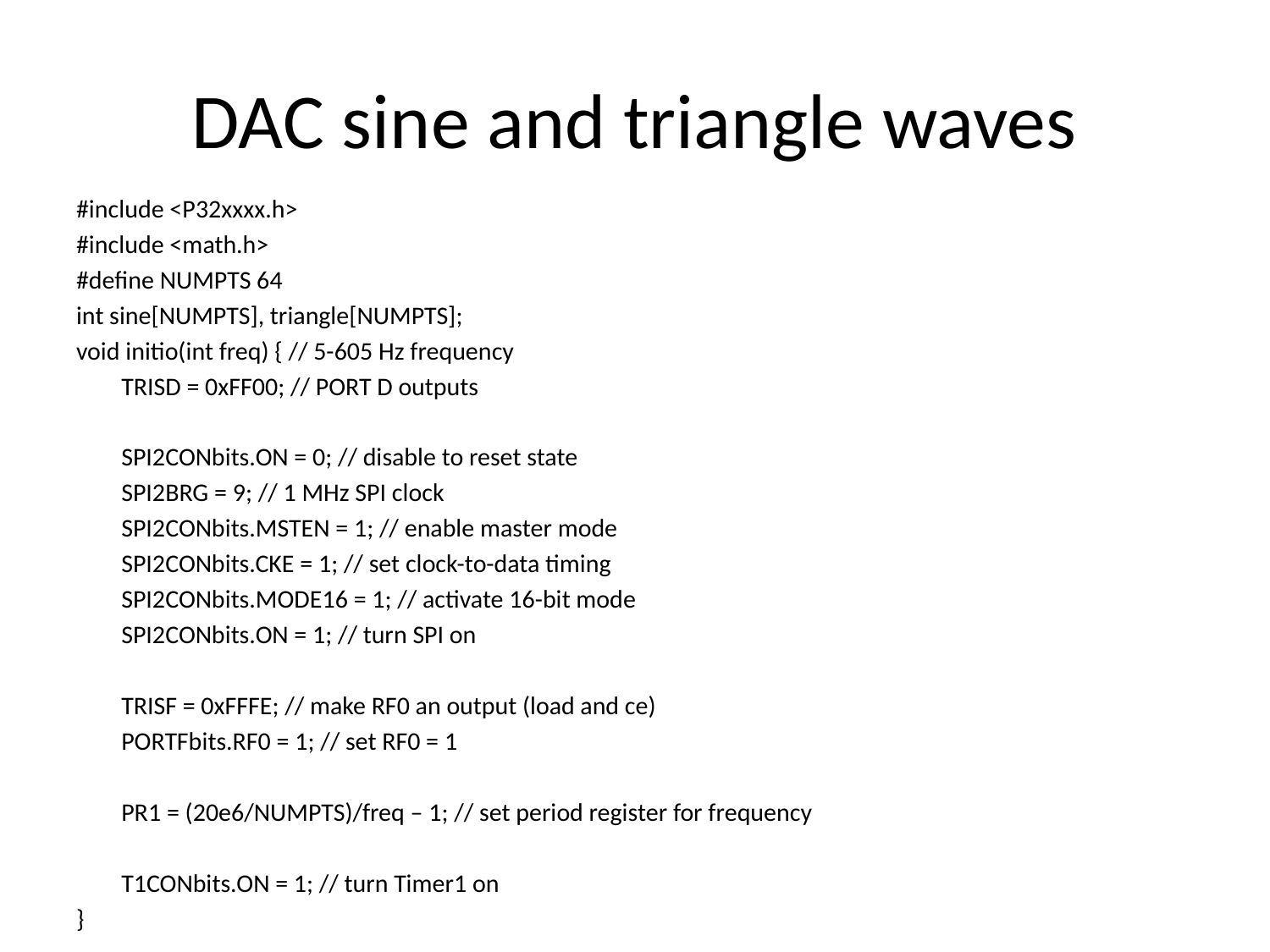

# DAC sine and triangle waves
#include <P32xxxx.h>
#include <math.h>
#define NUMPTS 64
int sine[NUMPTS], triangle[NUMPTS];
void initio(int freq) { // 5-605 Hz frequency
	TRISD = 0xFF00; // PORT D outputs

	SPI2CONbits.ON = 0; // disable to reset state
	SPI2BRG = 9; // 1 MHz SPI clock
	SPI2CONbits.MSTEN = 1; // enable master mode
	SPI2CONbits.CKE = 1; // set clock-to-data timing
	SPI2CONbits.MODE16 = 1; // activate 16-bit mode
	SPI2CONbits.ON = 1; // turn SPI on

	TRISF = 0xFFFE; // make RF0 an output (load and ce)
	PORTFbits.RF0 = 1; // set RF0 = 1

	PR1 = (20e6/NUMPTS)/freq – 1; // set period register for frequency

	T1CONbits.ON = 1; // turn Timer1 on
}